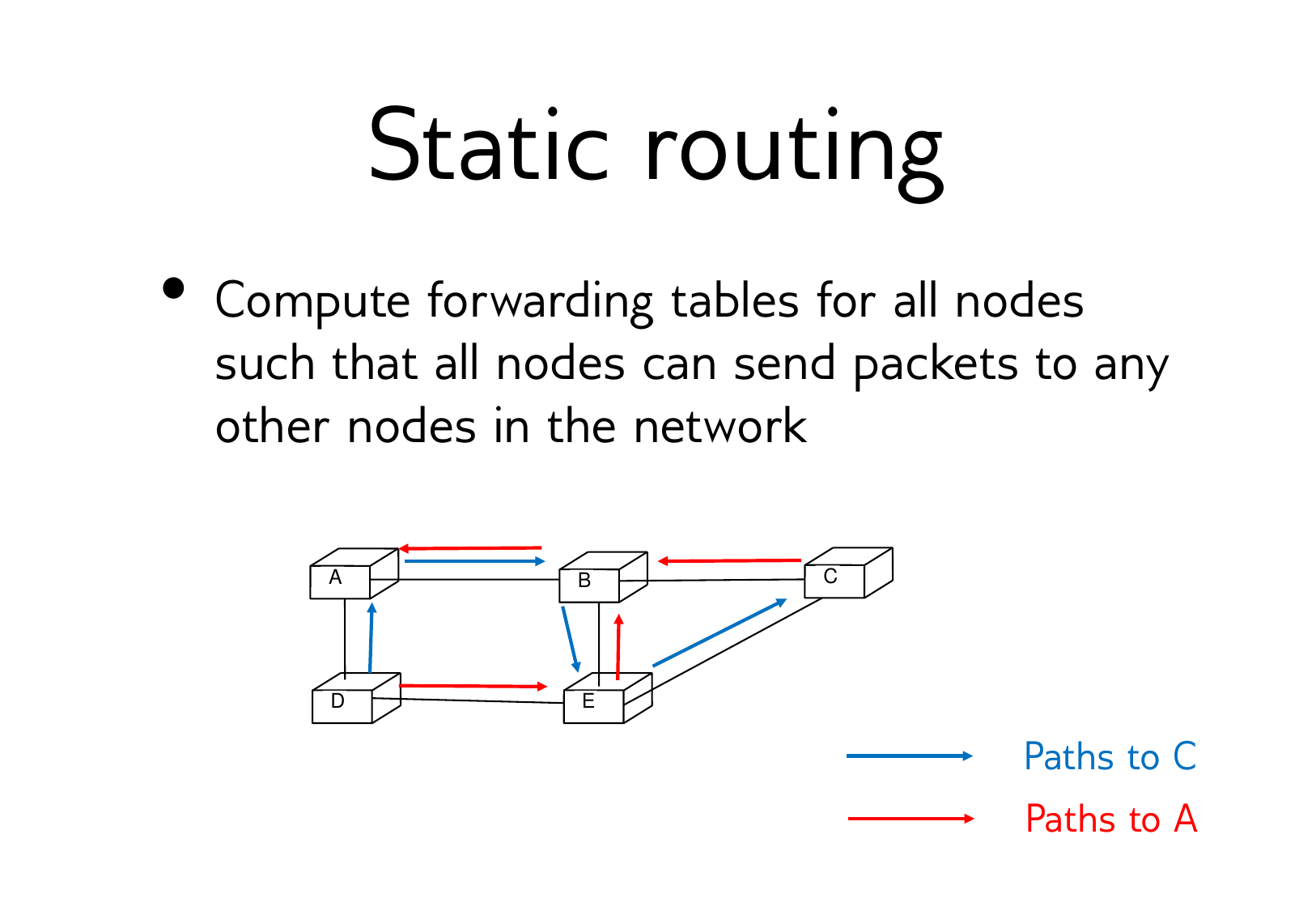

# Static routing
Compute forwarding tables for all nodes such that all nodes can send packets to any other nodes in the network

 C

 A

 B

C

 D

 E

E

Paths to C
Paths to A